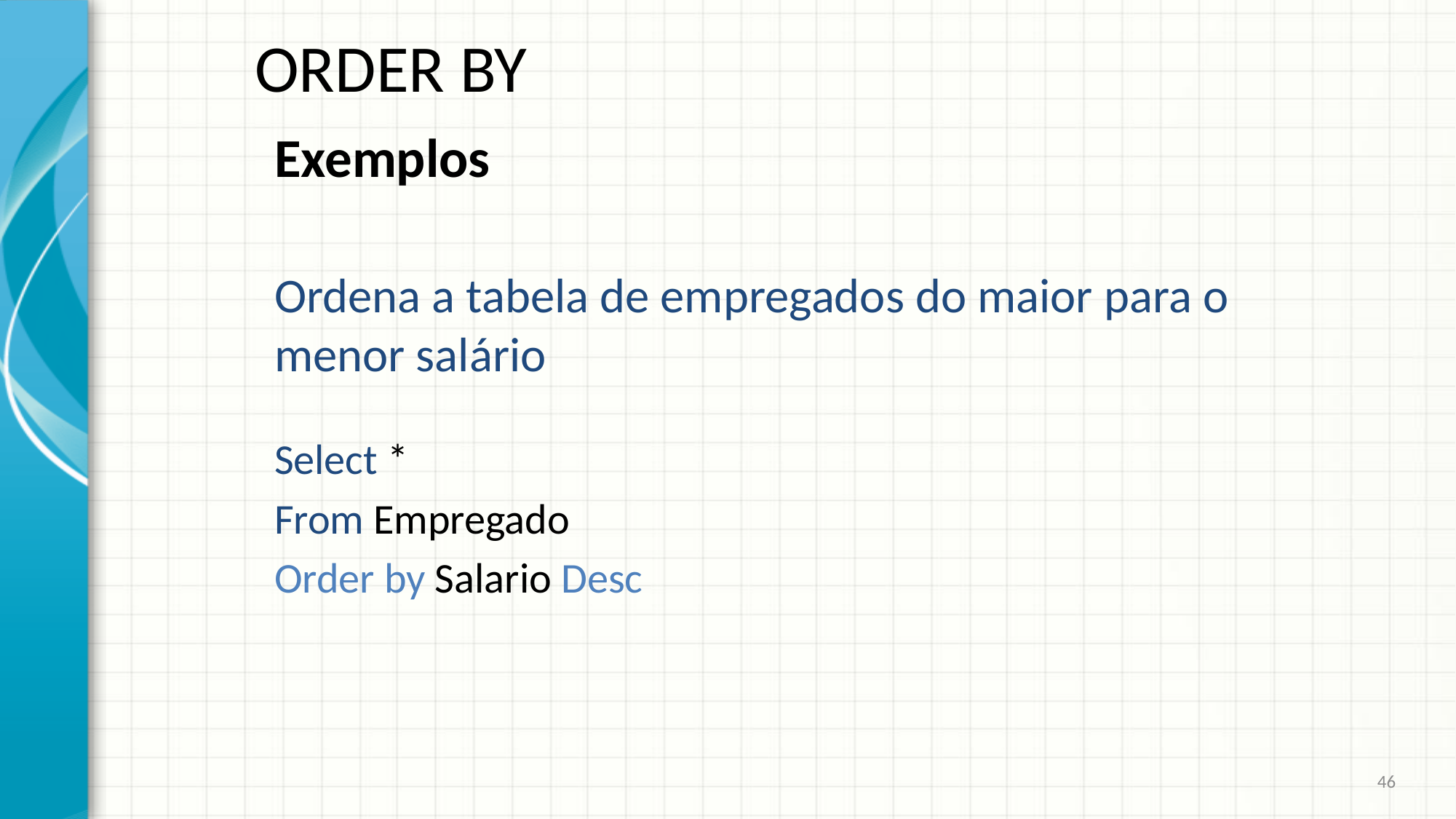

# ORDER BY
Exemplos
Ordena a tabela de empregados do maior para o menor salário
Select *
From Empregado
Order by Salario Desc

46